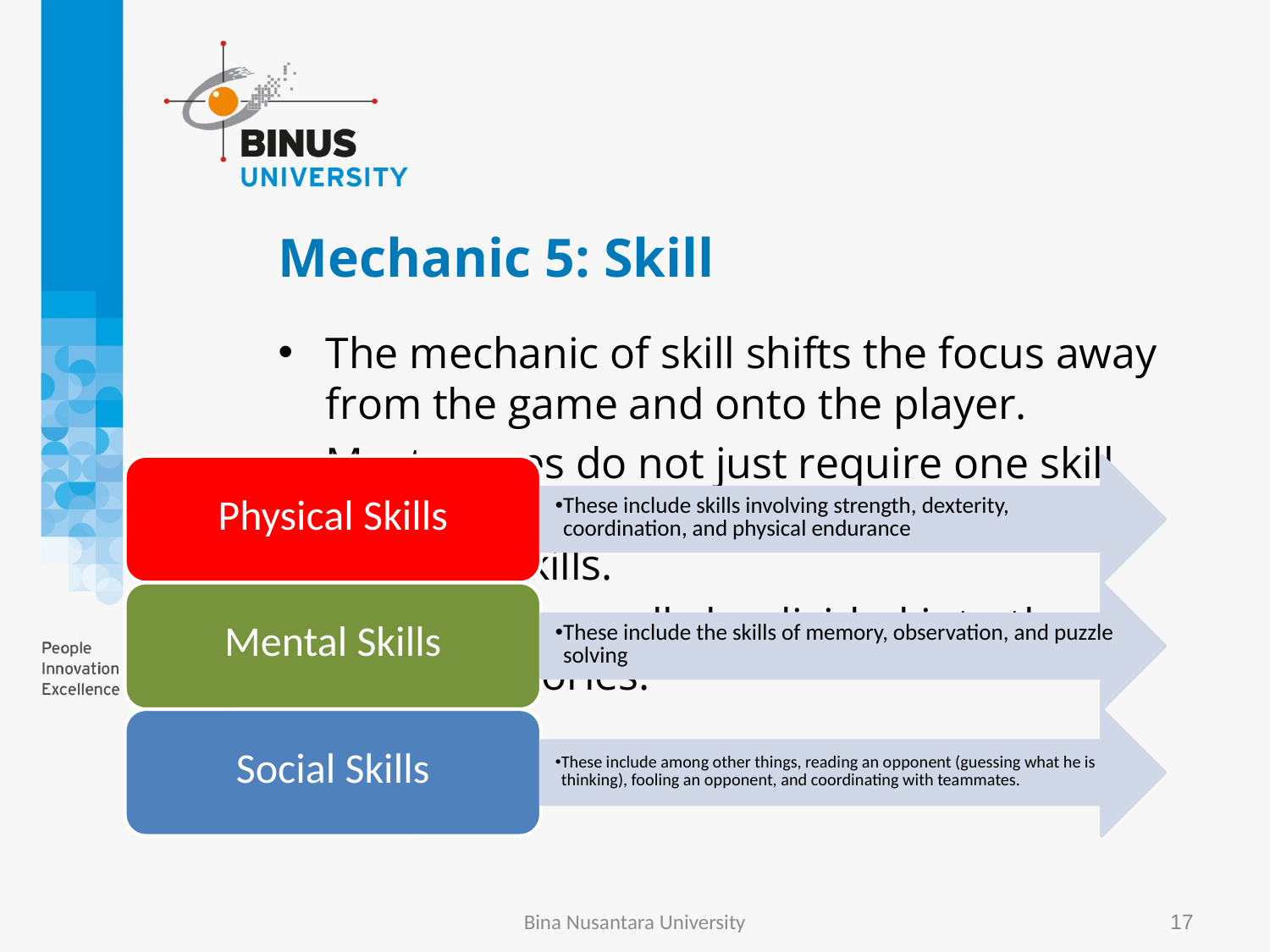

# Mechanic 5: Skill
The mechanic of skill shifts the focus away from the game and onto the player.
Most games do not just require one skill from a player — they require a blend of different skills.
Skills can generally be divided into three main categories:
Physical Skills
Mental Skills
Social Skills
These include among other things, reading an opponent (guessing what he is thinking), fooling an opponent, and coordinating with teammates.
Bina Nusantara University
17